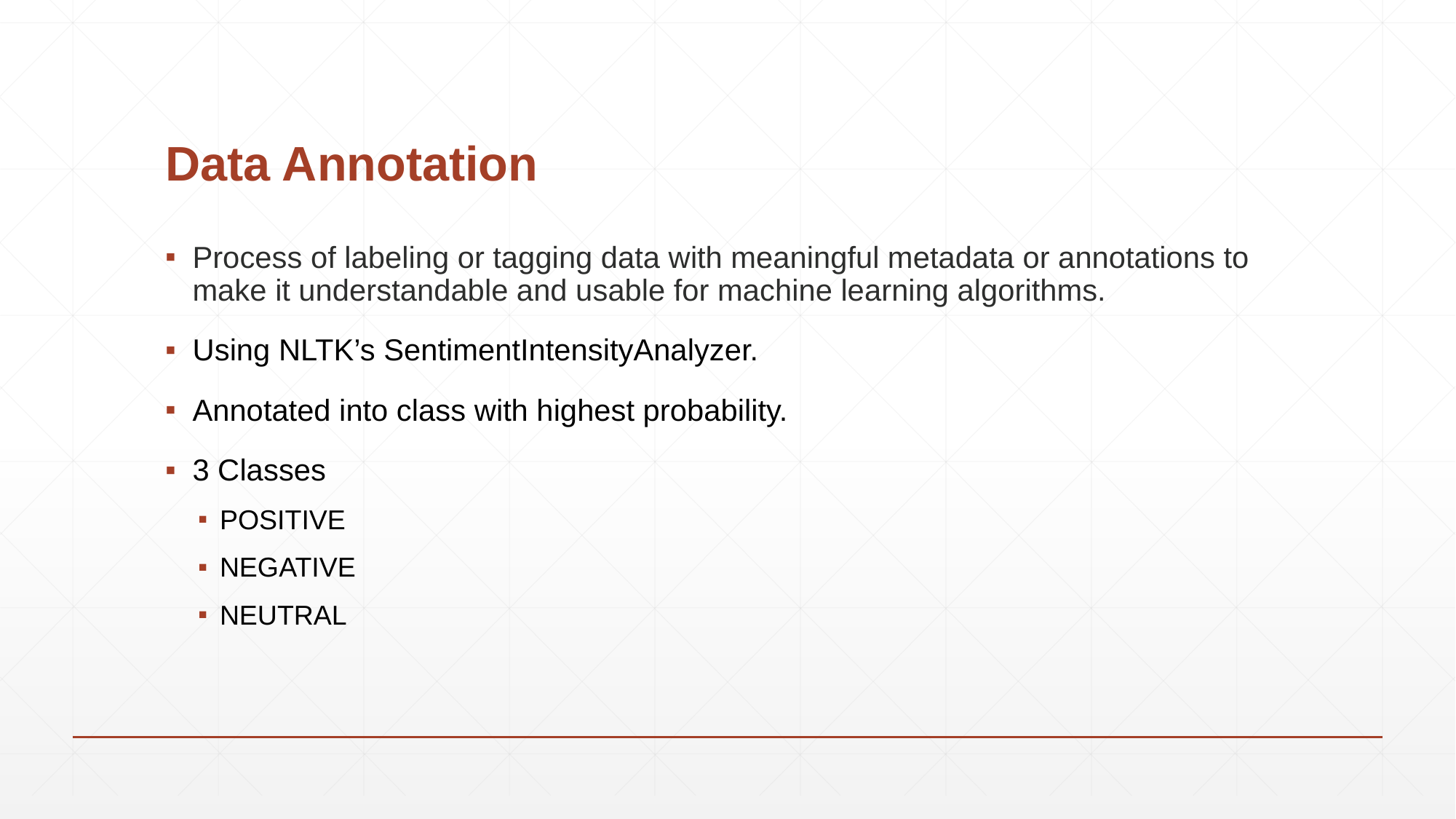

# Data Annotation
Process of labeling or tagging data with meaningful metadata or annotations to make it understandable and usable for machine learning algorithms.
Using NLTK’s SentimentIntensityAnalyzer.
Annotated into class with highest probability.
3 Classes
POSITIVE
NEGATIVE
NEUTRAL